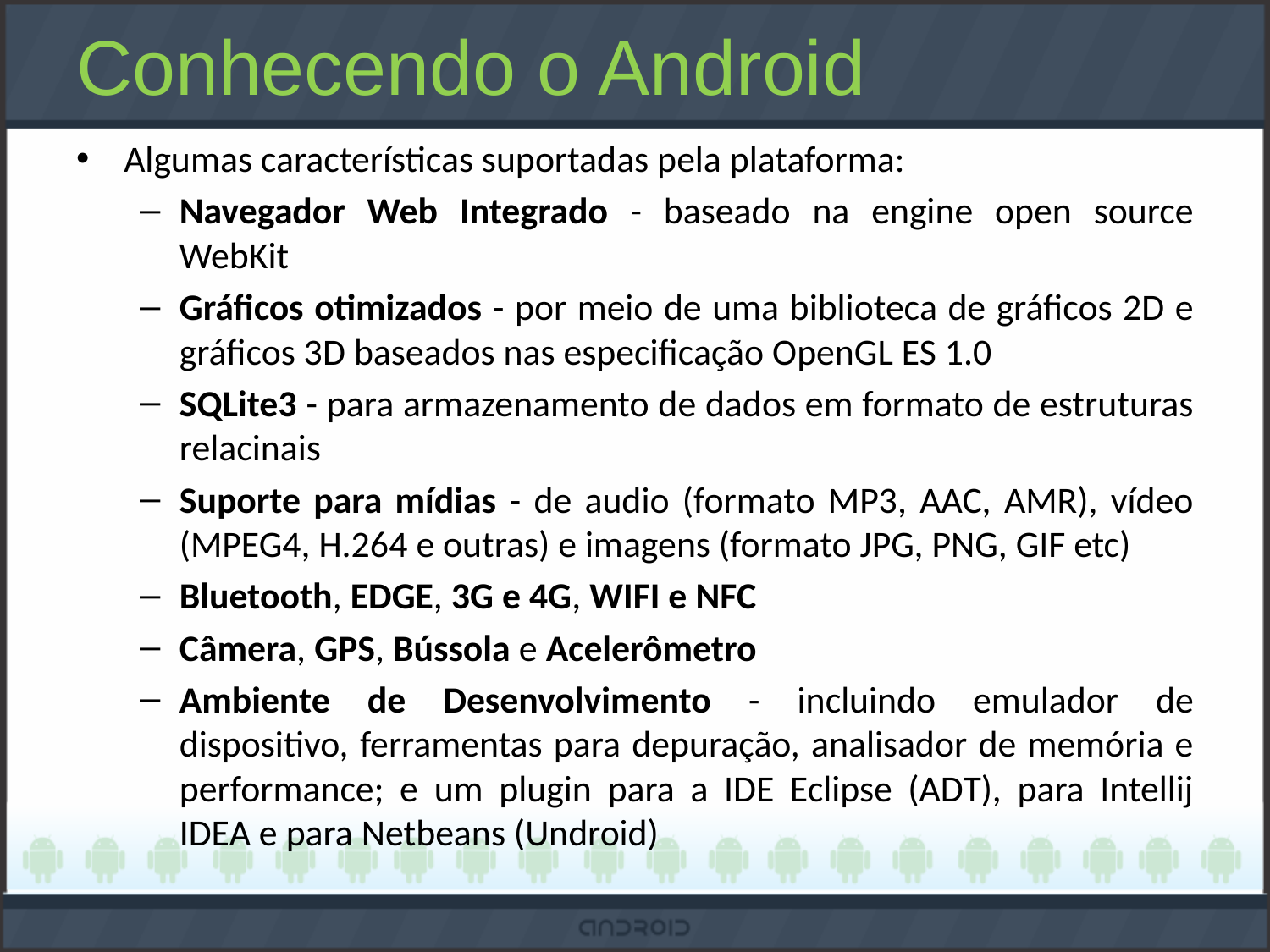

# Conhecendo o Android
Algumas características suportadas pela plataforma:
Navegador Web Integrado - baseado na engine open source WebKit
Gráficos otimizados - por meio de uma biblioteca de gráficos 2D e gráficos 3D baseados nas especificação OpenGL ES 1.0
SQLite3 - para armazenamento de dados em formato de estruturas relacinais
Suporte para mídias - de audio (formato MP3, AAC, AMR), vídeo (MPEG4, H.264 e outras) e imagens (formato JPG, PNG, GIF etc)
Bluetooth, EDGE, 3G e 4G, WIFI e NFC
Câmera, GPS, Bússola e Acelerômetro
Ambiente de Desenvolvimento - incluindo emulador de dispositivo, ferramentas para depuração, analisador de memória e performance; e um plugin para a IDE Eclipse (ADT), para Intellij IDEA e para Netbeans (Undroid)